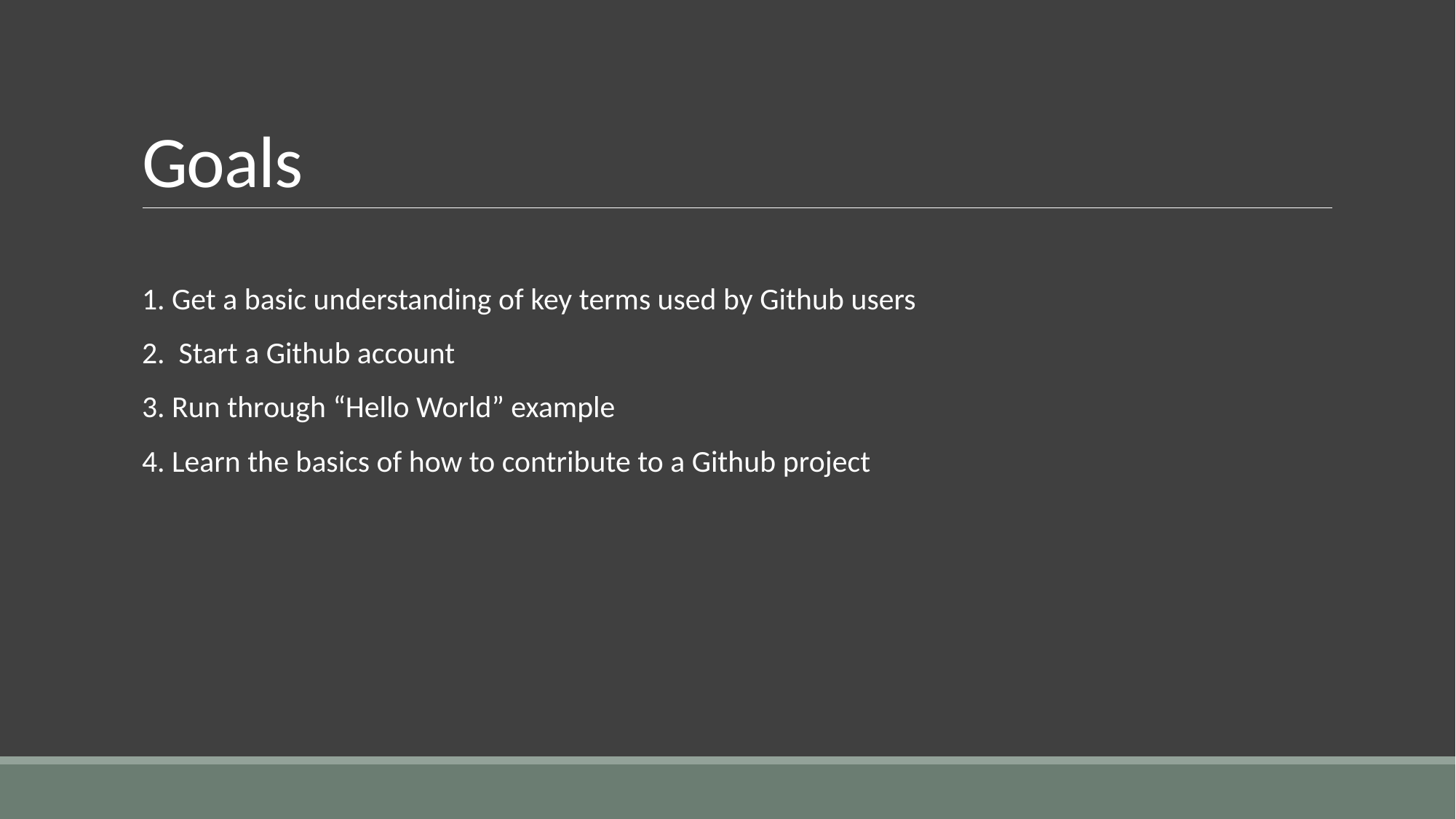

# Goals

1. Get a basic understanding of key terms used by Github users
2.  Start a Github account
3. Run through “Hello World” example
4. Learn the basics of how to contribute to a Github project